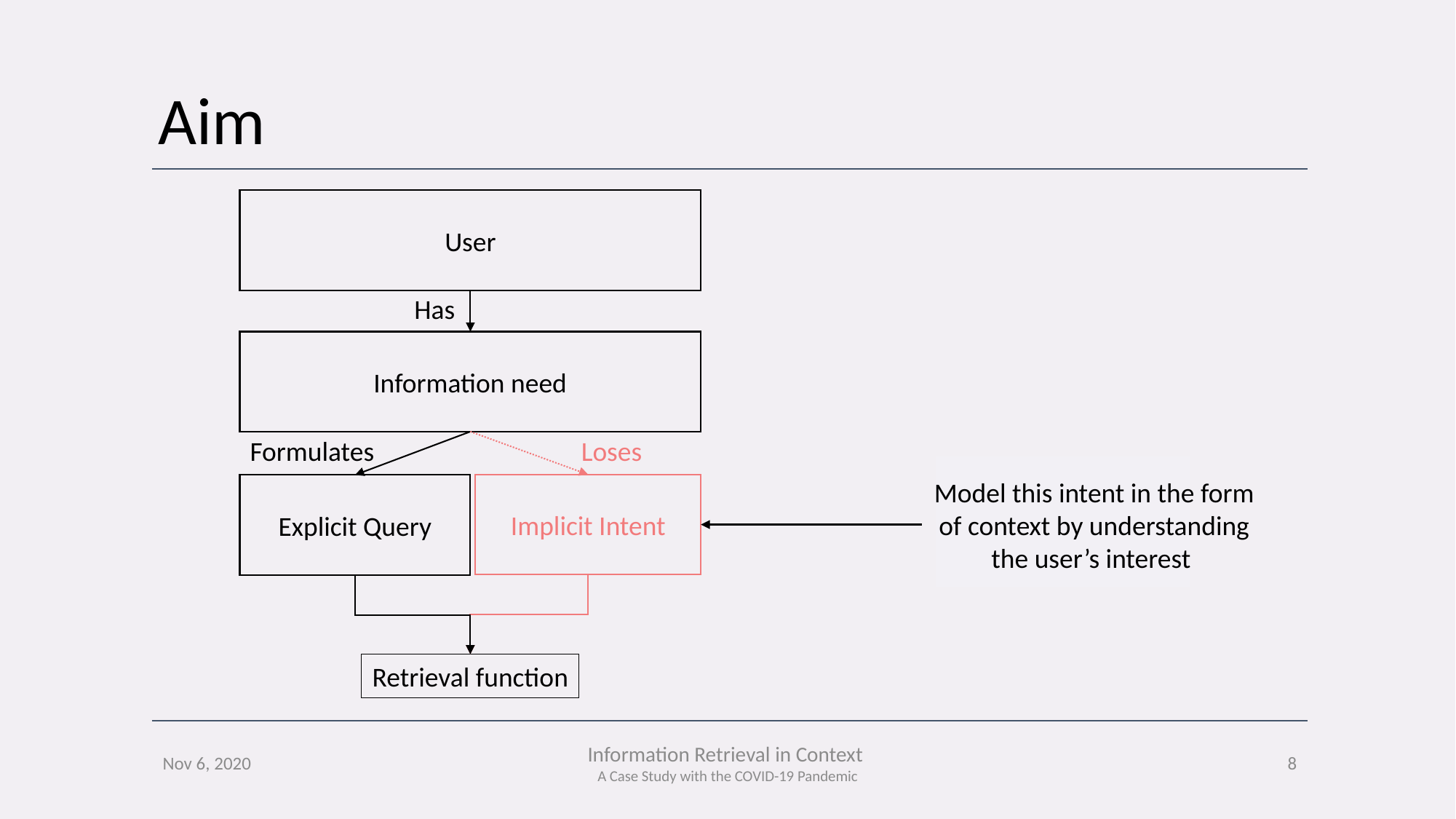

# Aim
User
Has
Information need
Model this intent in the form of context by understanding the user’s interest
Formulates
Loses

Implicit Intent
Explicit Query
Context
Retrieval function
8
Nov 6, 2020
Information Retrieval in Context
A Case Study with the COVID-19 Pandemic